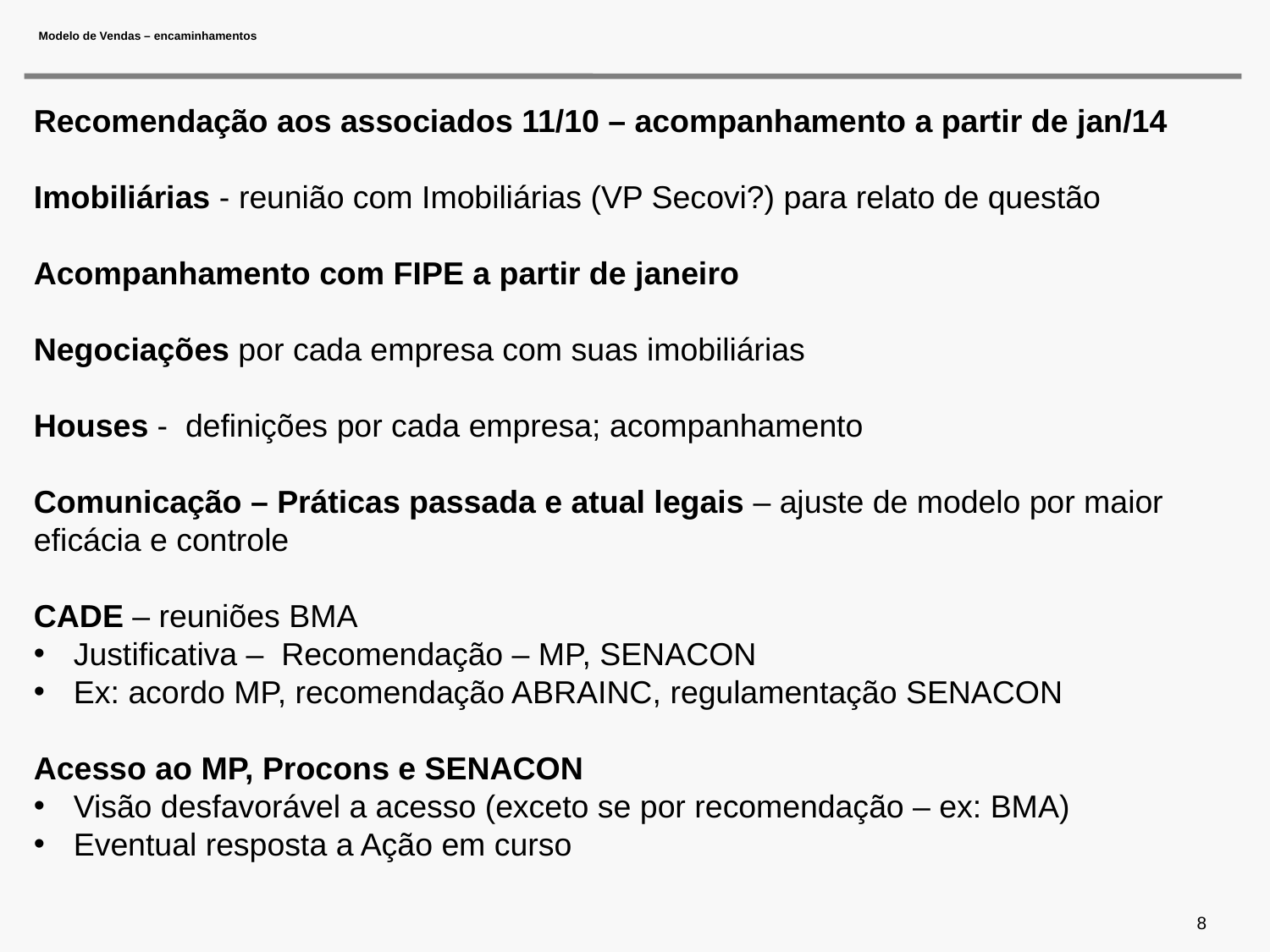

# Modelo de Vendas – encaminhamentos

Recomendação aos associados 11/10 – acompanhamento a partir de jan/14

Imobiliárias - reunião com Imobiliárias (VP Secovi?) para relato de questão

Acompanhamento com FIPE a partir de janeiro

Negociações por cada empresa com suas imobiliárias

Houses -  definições por cada empresa; acompanhamento

Comunicação – Práticas passada e atual legais – ajuste de modelo por maior eficácia e controle

CADE – reuniões BMA
Justificativa –  Recomendação – MP, SENACON
Ex: acordo MP, recomendação ABRAINC, regulamentação SENACON

Acesso ao MP, Procons e SENACON
Visão desfavorável a acesso (exceto se por recomendação – ex: BMA)
Eventual resposta a Ação em curso

8